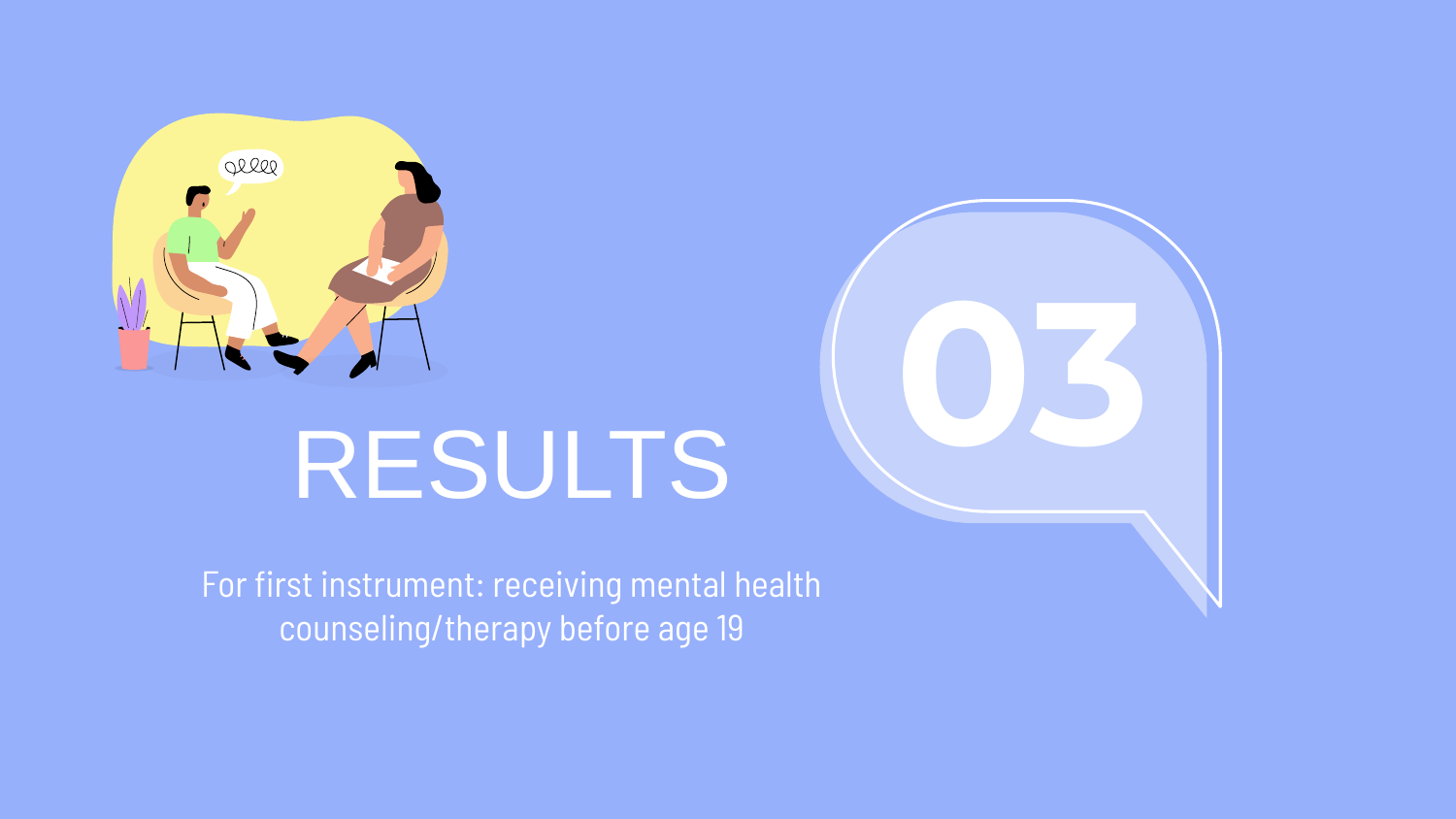

03
# RESULTS
For first instrument: receiving mental health counseling/therapy before age 19